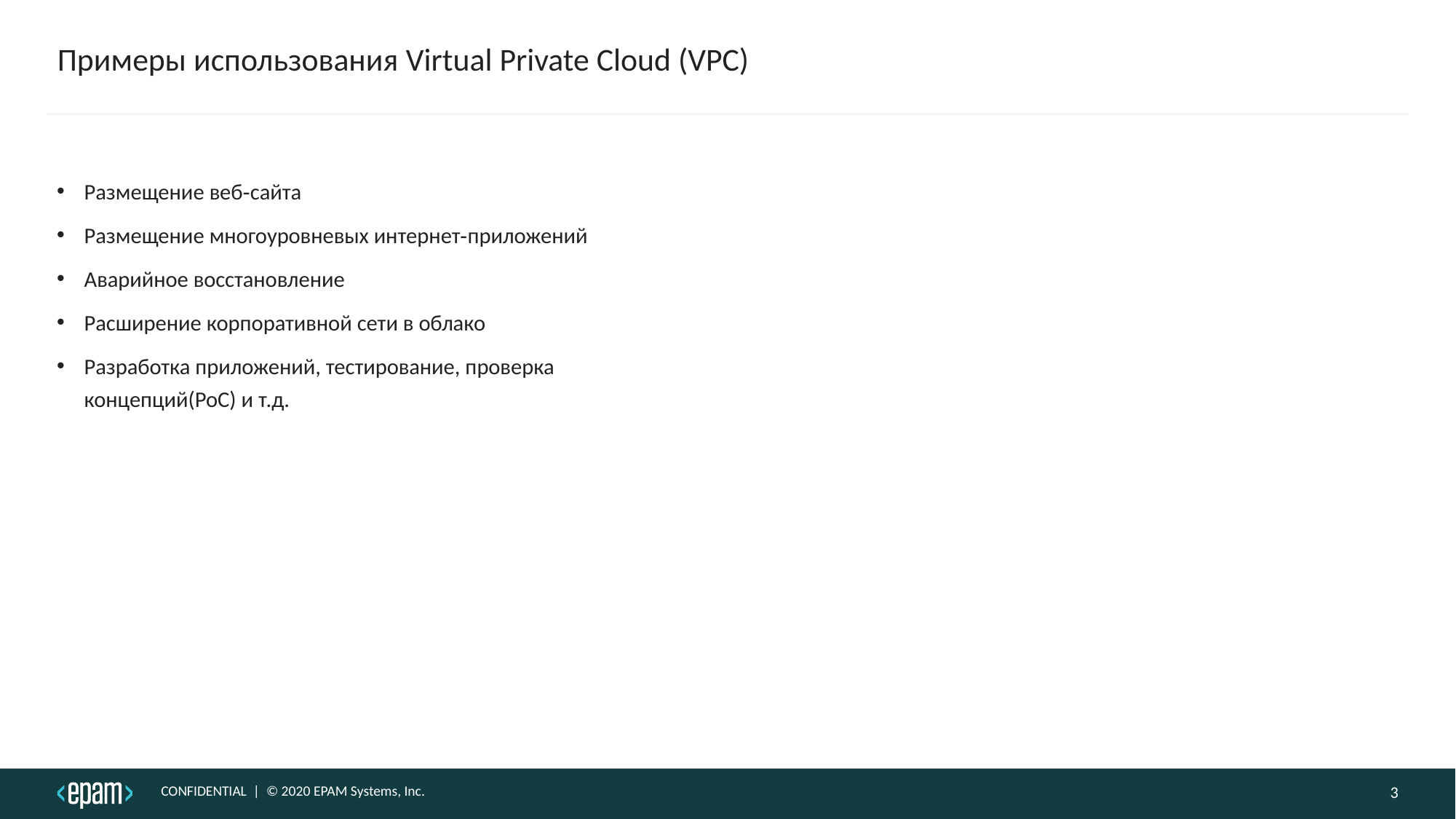

# Примеры использования Virtual Private Cloud (VPC)
Размещение веб‑сайта
Размещение многоуровневых интернет‑приложений
Аварийное восстановление
Расширение корпоративной сети в облако
Разработка приложений, тестирование, проверка концепций(PoC) и т.д.

3